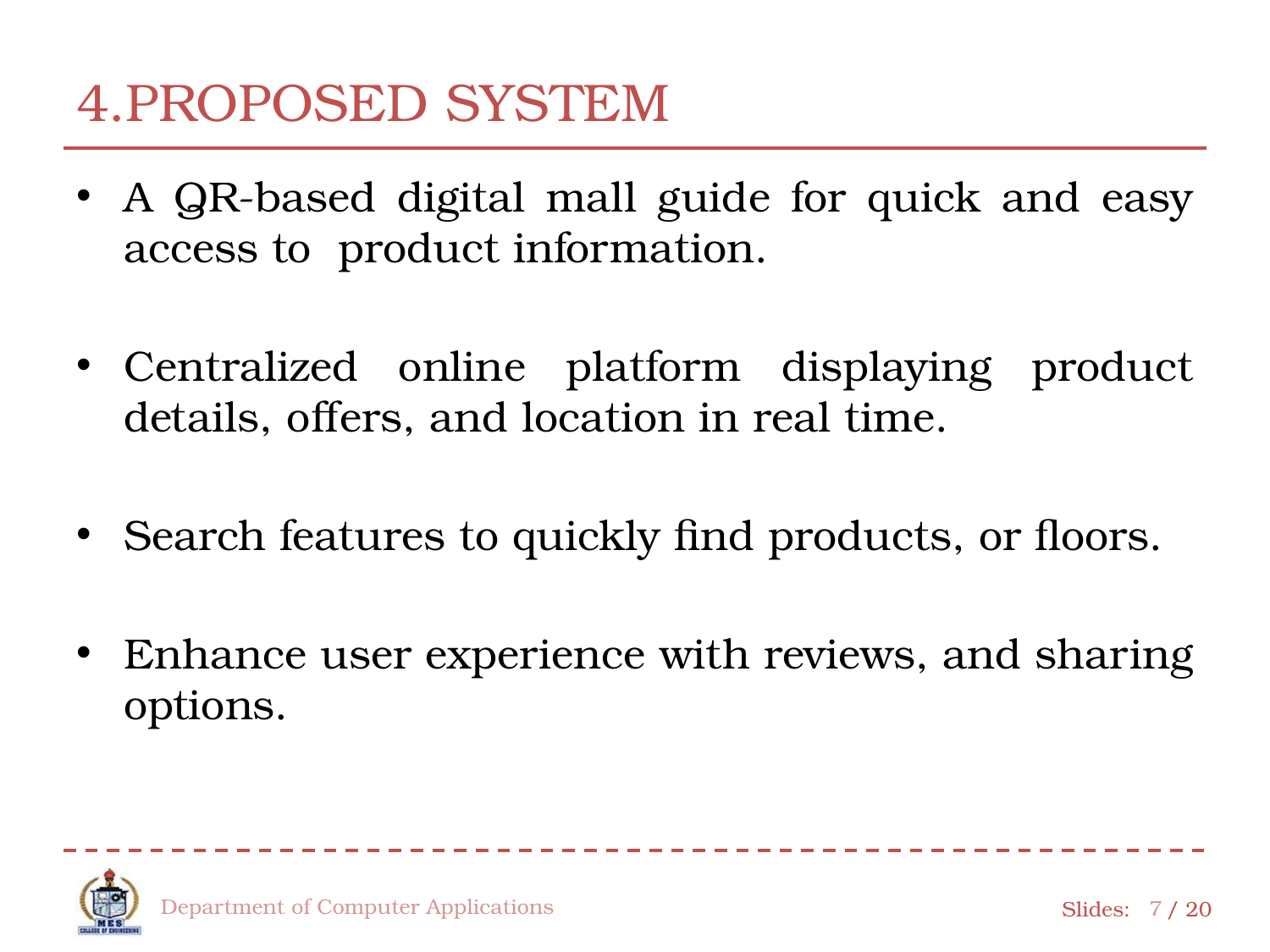

# 4.PROPOSED SYSTEM
A QR-based digital mall guide for quick and easy access to  product information.

Centralized online platform displaying product details, offers, and location in real time.

Search features to quickly find products, or floors.

Enhance user experience with reviews, and sharing options.
Department of Computer Applications
7